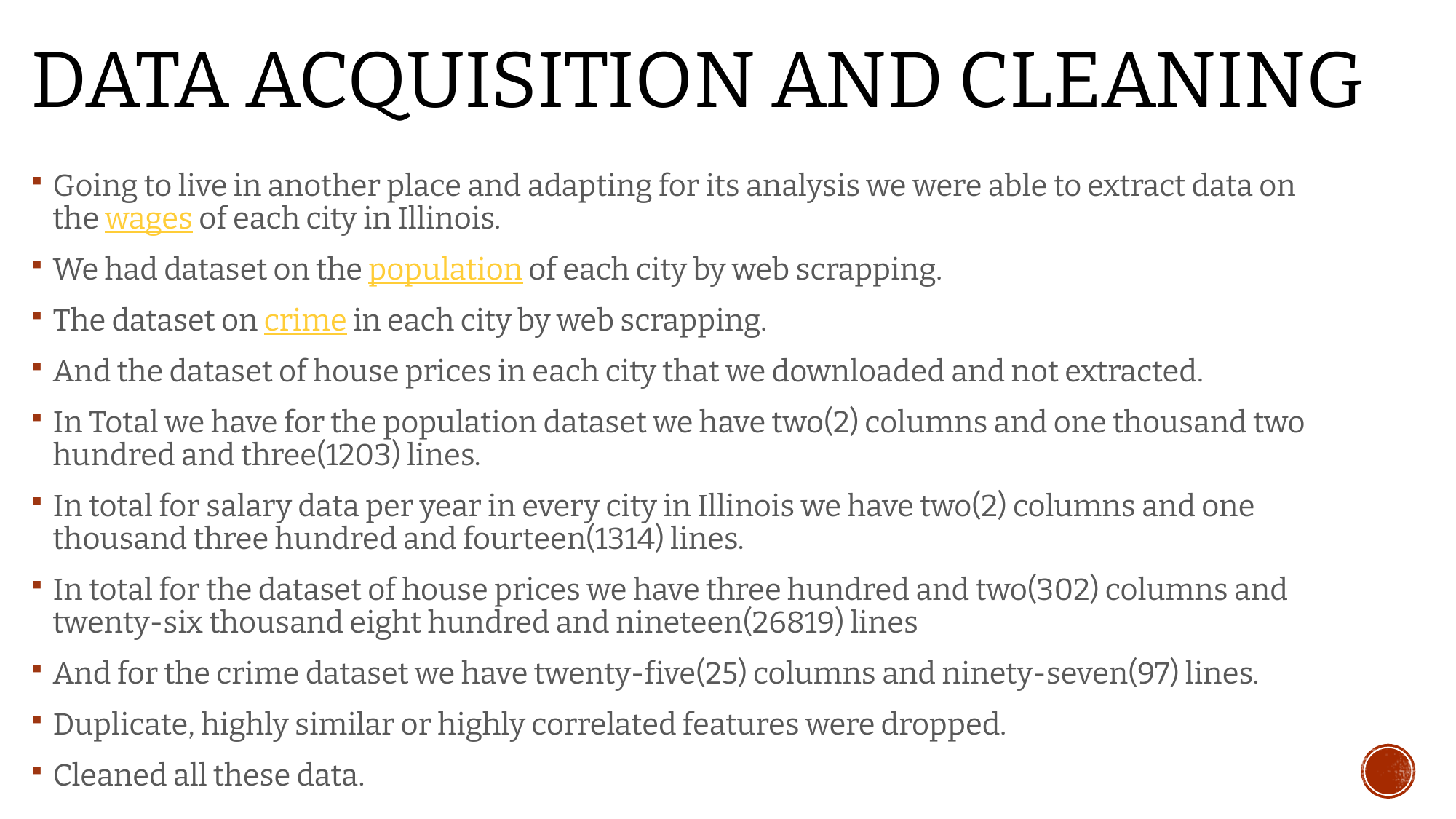

# Data acquisition and cleaning
Going to live in another place and adapting for its analysis we were able to extract data on the wages of each city in Illinois.
We had dataset on the population of each city by web scrapping.
The dataset on crime in each city by web scrapping.
And the dataset of house prices in each city that we downloaded and not extracted.
In Total we have for the population dataset we have two(2) columns and one thousand two hundred and three(1203) lines.
In total for salary data per year in every city in Illinois we have two(2) columns and one thousand three hundred and fourteen(1314) lines.
In total for the dataset of house prices we have three hundred and two(302) columns and twenty-six thousand eight hundred and nineteen(26819) lines
And for the crime dataset we have twenty-five(25) columns and ninety-seven(97) lines.
Duplicate, highly similar or highly correlated features were dropped.
Cleaned all these data.